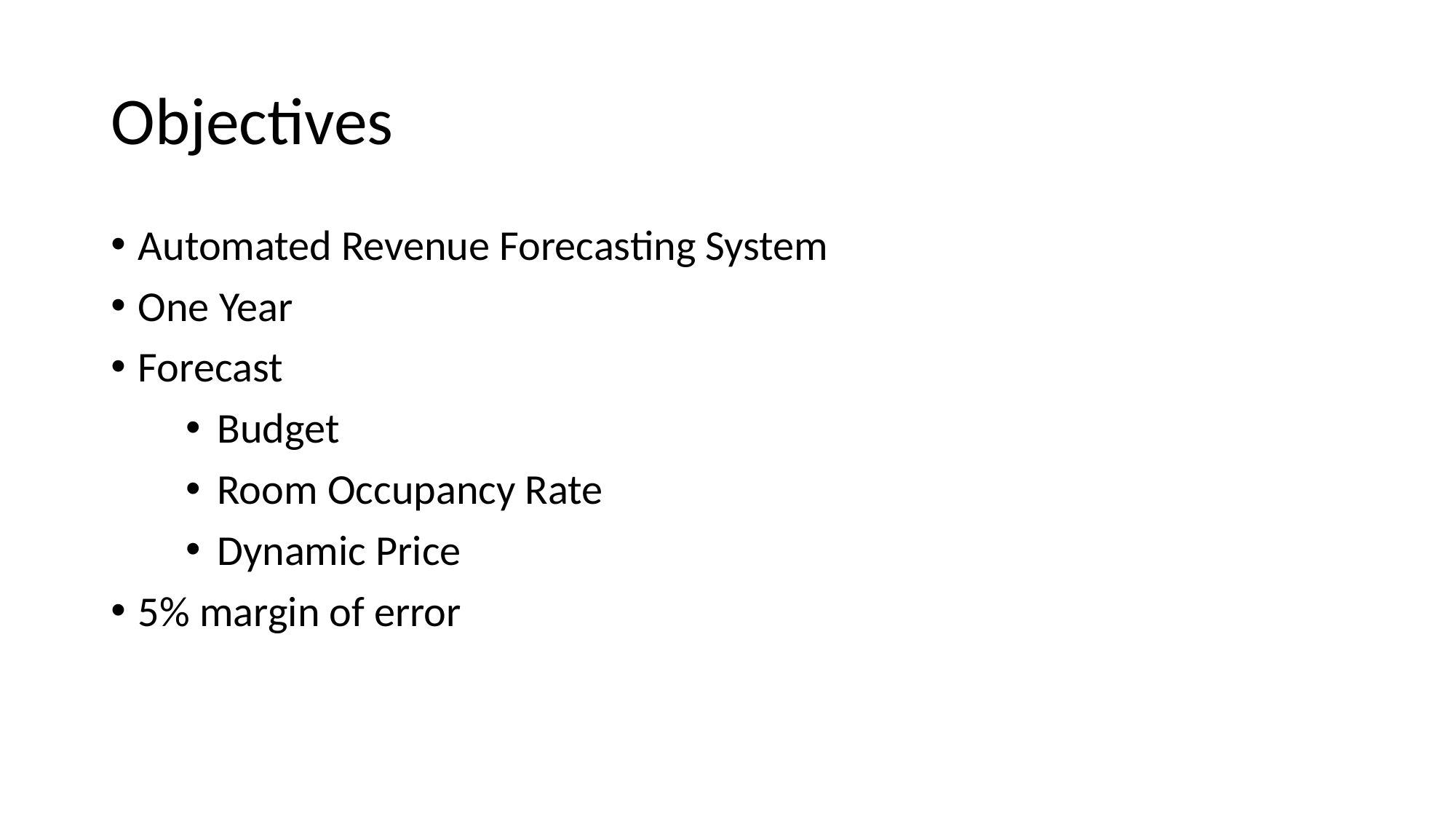

# Objectives
Automated Revenue Forecasting System
One Year
Forecast
Budget
Room Occupancy Rate
Dynamic Price
5% margin of error